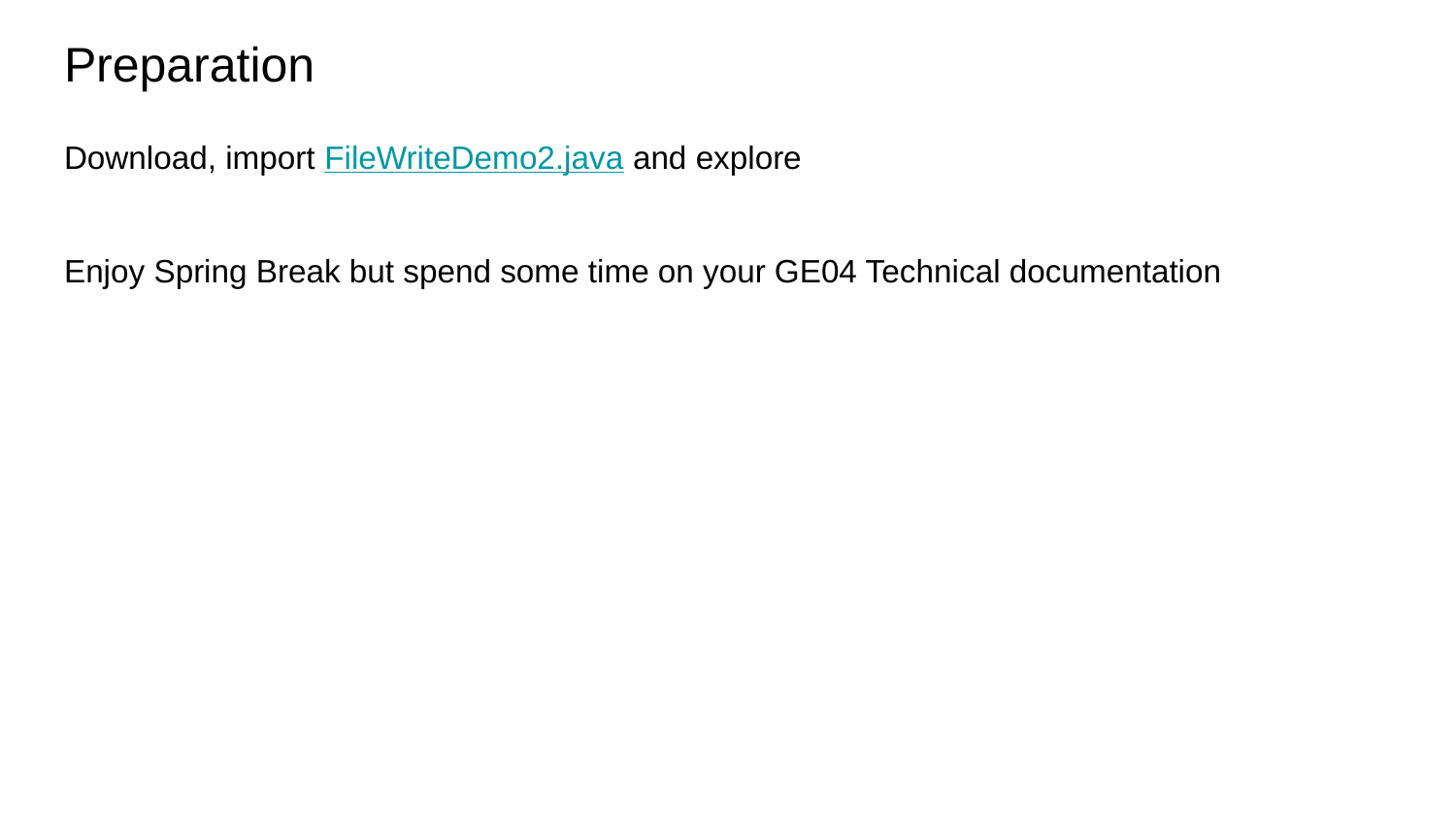

# Preparation
Download, import FileWriteDemo2.java and explore

Enjoy Spring Break but spend some time on your GE04 Technical documentation